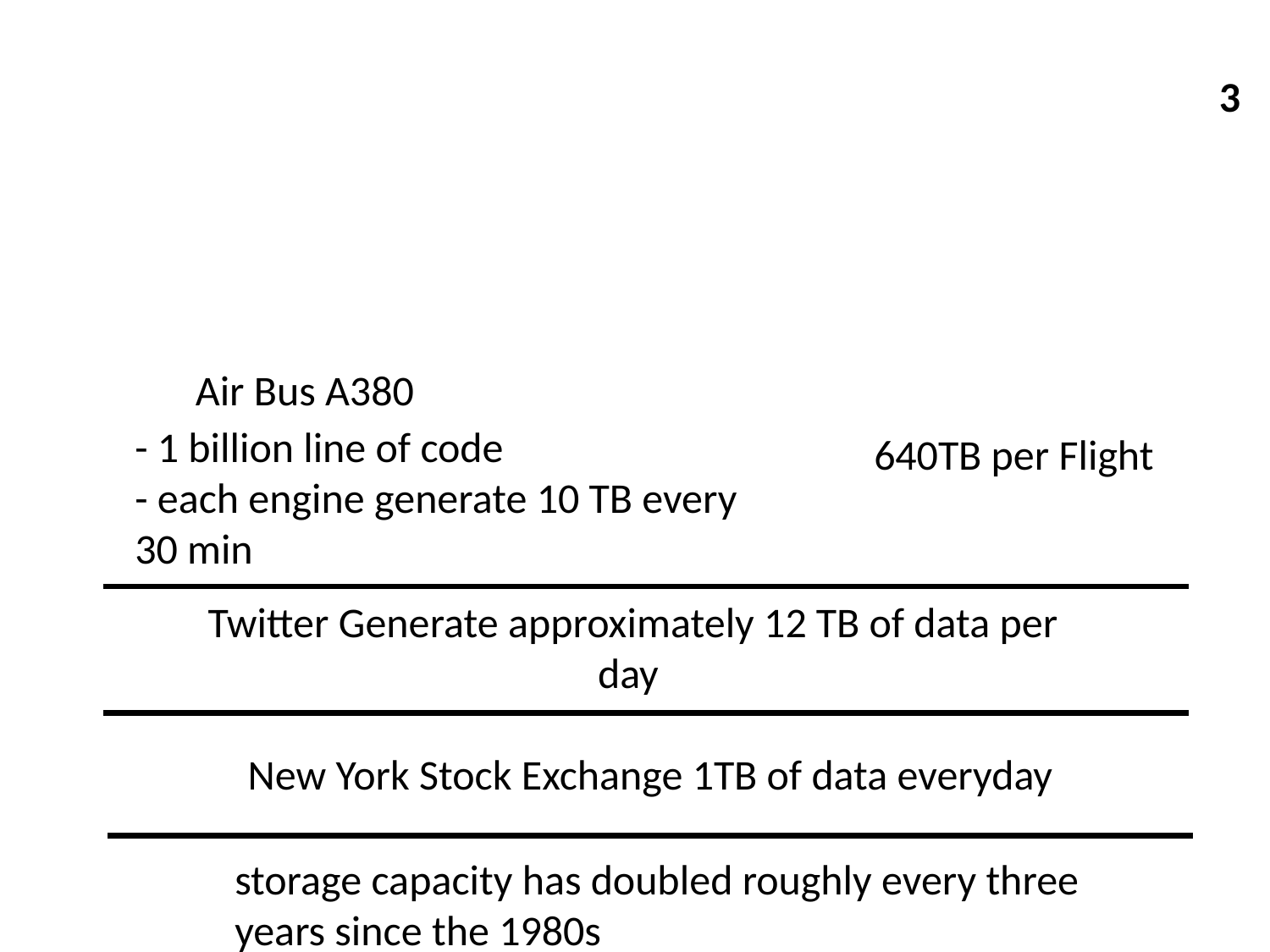

#
3
Air Bus A380
- 1 billion line of code
- each engine generate 10 TB every 30 min
640TB per Flight
Twitter Generate approximately 12 TB of data per day
New York Stock Exchange 1TB of data everyday
storage capacity has doubled roughly every three years since the 1980s